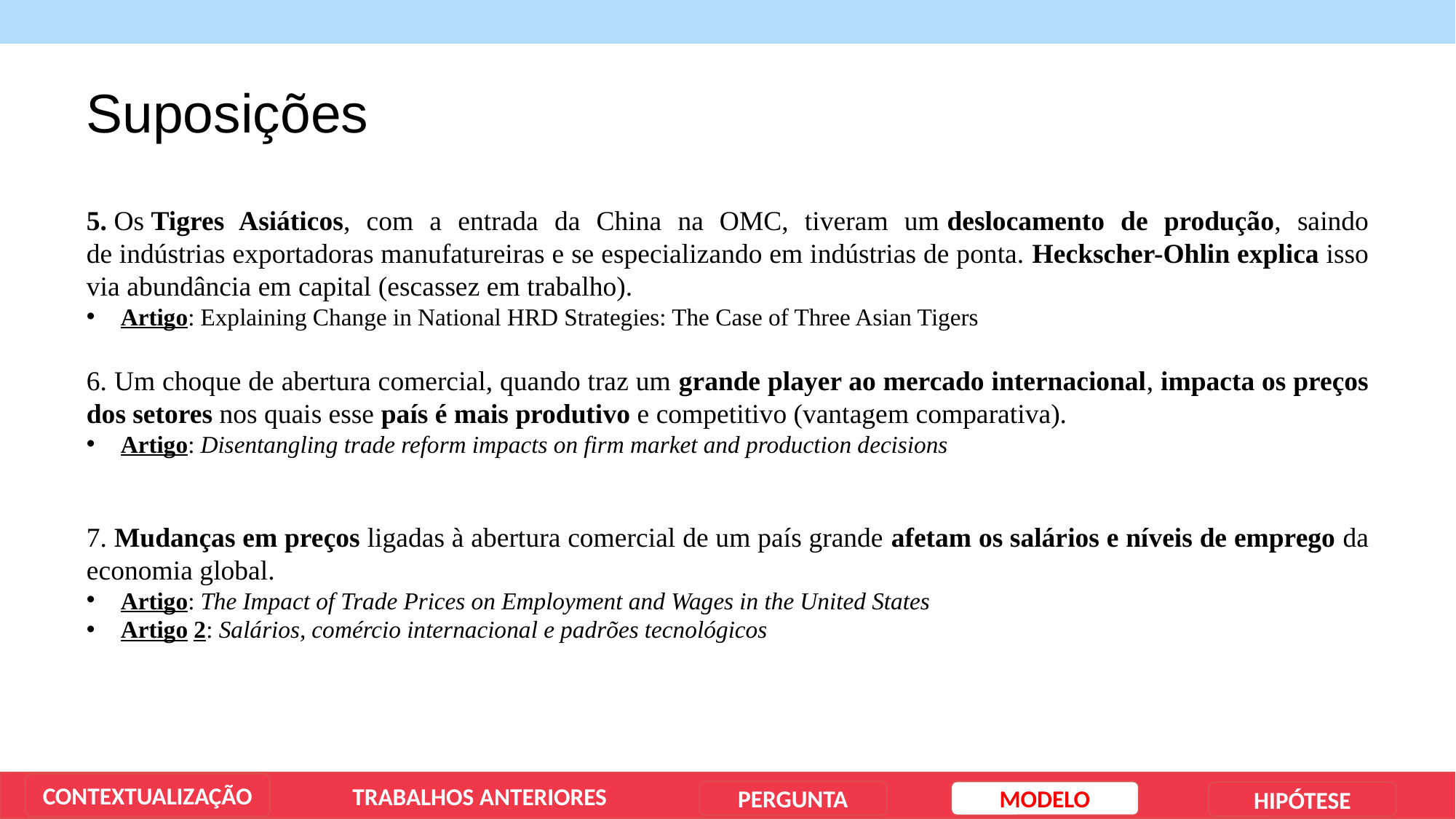

Suposições

5. Os Tigres Asiáticos, com a entrada da China na OMC, tiveram um deslocamento de produção, saindo de indústrias exportadoras manufatureiras e se especializando em indústrias de ponta. Heckscher-Ohlin explica isso via abundância em capital (escassez em trabalho).
Artigo: Explaining Change in National HRD Strategies: The Case of Three Asian Tigers

6. Um choque de abertura comercial, quando traz um grande player ao mercado internacional, impacta os preços dos setores nos quais esse país é mais produtivo e competitivo (vantagem comparativa).
Artigo: Disentangling trade reform impacts on firm market and production decisions

7. Mudanças em preços ligadas à abertura comercial de um país grande afetam os salários e níveis de emprego da economia global.
Artigo: The Impact of Trade Prices on Employment and Wages in the United States
Artigo 2: Salários, comércio internacional e padrões tecnológicos

CONTEXTUALIZAÇÃO
TRABALHOS ANTERIORES
PERGUNTA
MODELO
HIPÓTESE